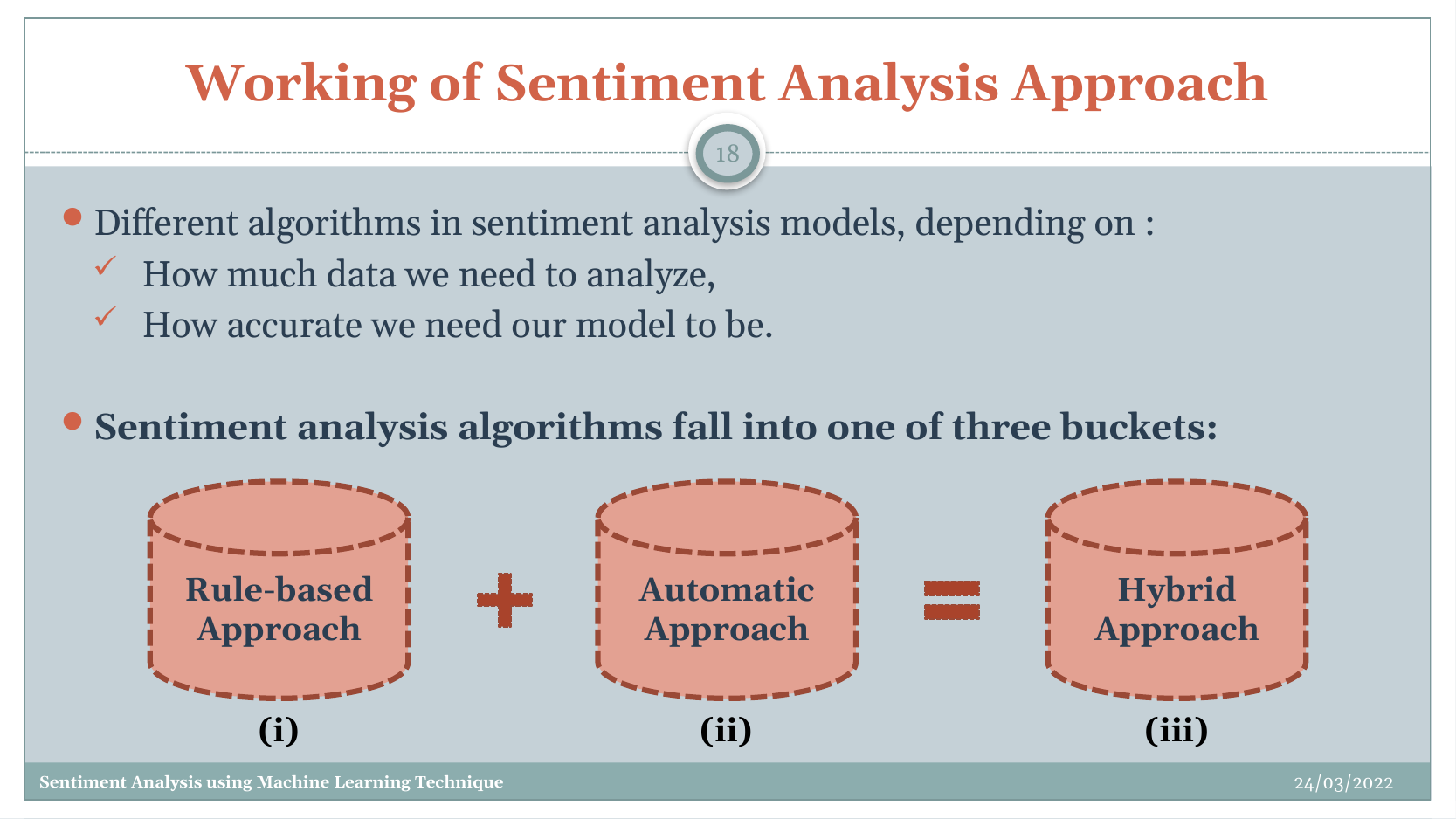

# Working of Sentiment Analysis Approach
18
Different algorithms in sentiment analysis models, depending on :
How much data we need to analyze,
How accurate we need our model to be.

Sentiment analysis algorithms fall into one of three buckets:

Rule-based Approach
Automatic
Approach
Hybrid
Approach

(i)
(ii)
(iii)
24/03/2022
Sentiment Analysis using Machine Learning Technique